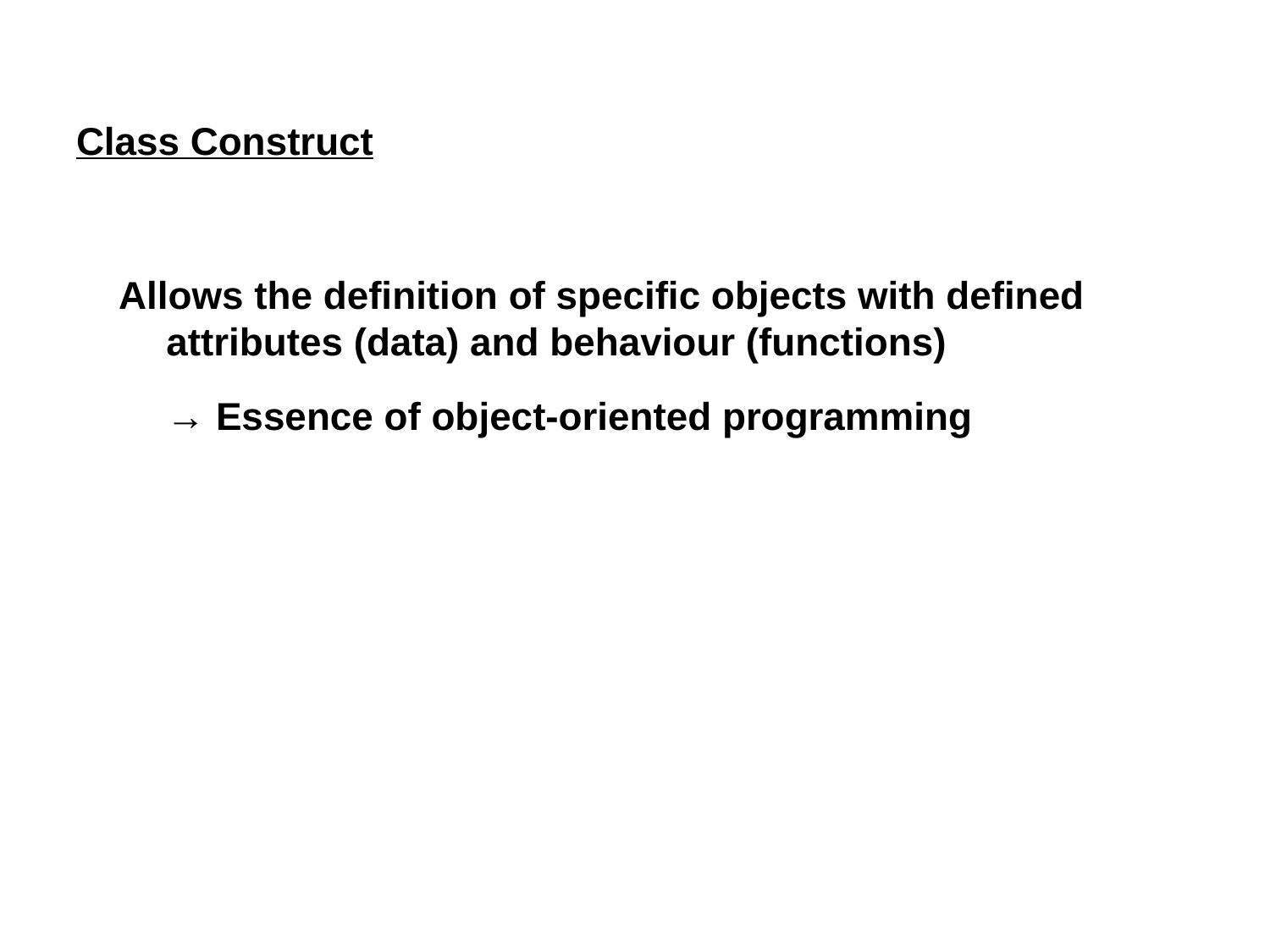

Class Construct
Allows the definition of specific objects with defined attributes (data) and behaviour (functions)

	→ Essence of object-oriented programming